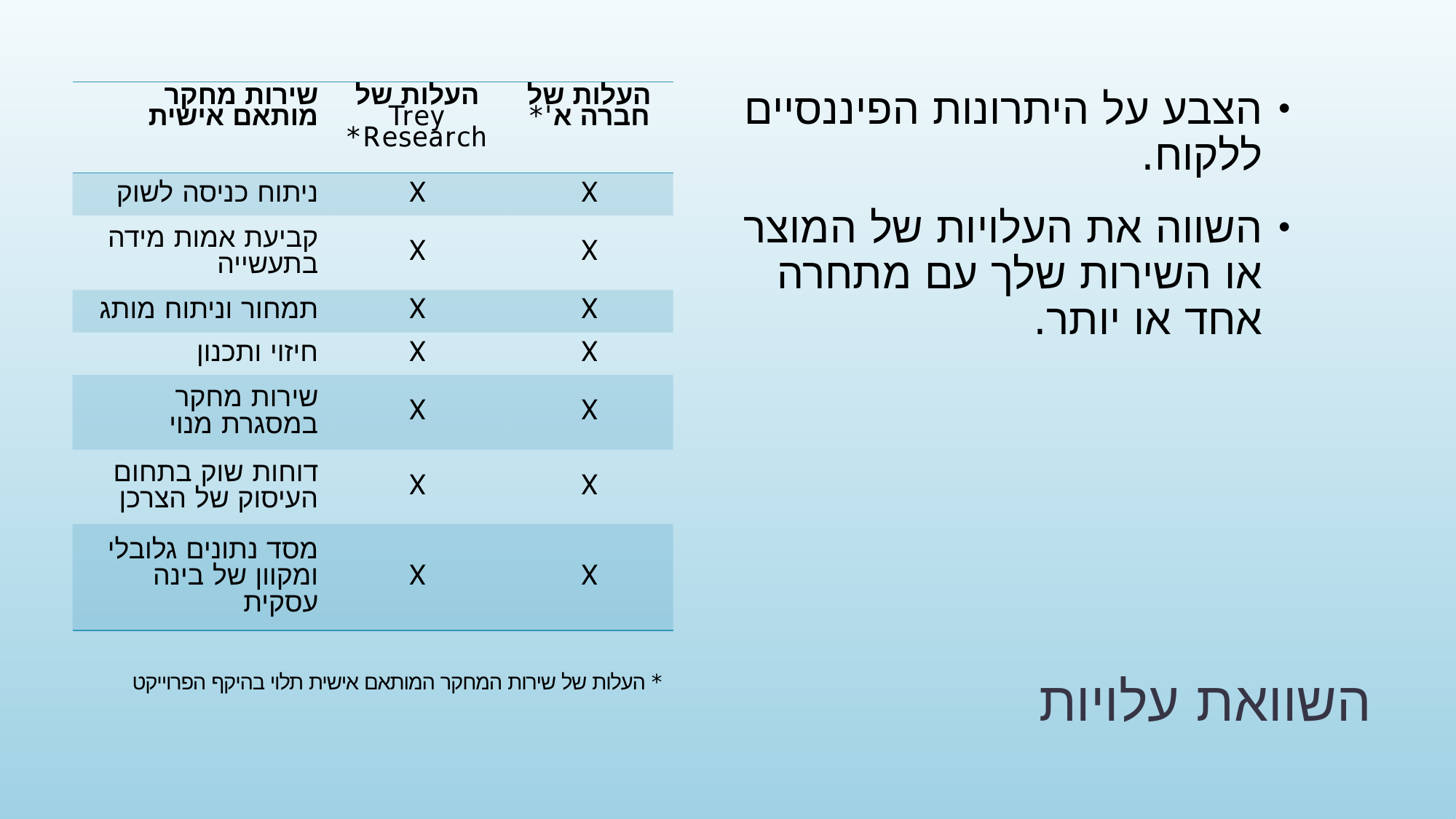

| שירות מחקר מותאם אישית | העלות של Trey Research\* | העלות של חברה א'\* |
| --- | --- | --- |
| ניתוח כניסה לשוק | X | X |
| קביעת אמות מידה בתעשייה | X | X |
| תמחור וניתוח מותג | X | X |
| חיזוי ותכנון | X | X |
| שירות מחקר במסגרת מנוי | X | X |
| דוחות שוק בתחום העיסוק של הצרכן | X | X |
| מסד נתונים גלובלי ומקוון של בינה עסקית | X | X |
הצבע על היתרונות הפיננסיים ללקוח.
השווה את העלויות של המוצר או השירות שלך עם מתחרה אחד או יותר.
# השוואת עלויות
* העלות של שירות המחקר המותאם אישית תלוי בהיקף הפרוייקט